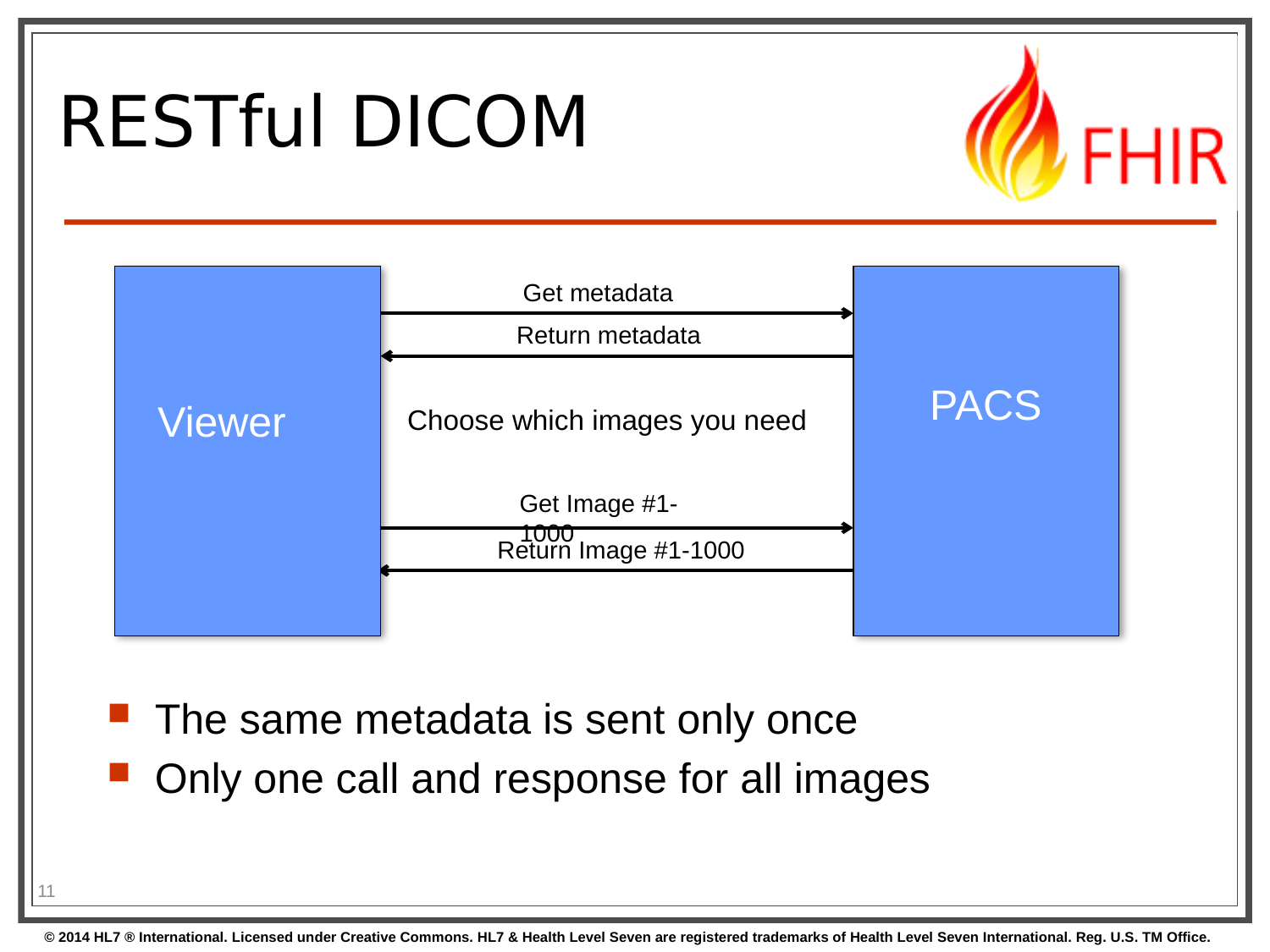

# RESTful DICOM

Get metadata
Return metadata
PACS
Viewer
Viewer
Choose which images you need
Get Image #1-1000
Return Image #1-1000
The same metadata is sent only once
Only one call and response for all images

11